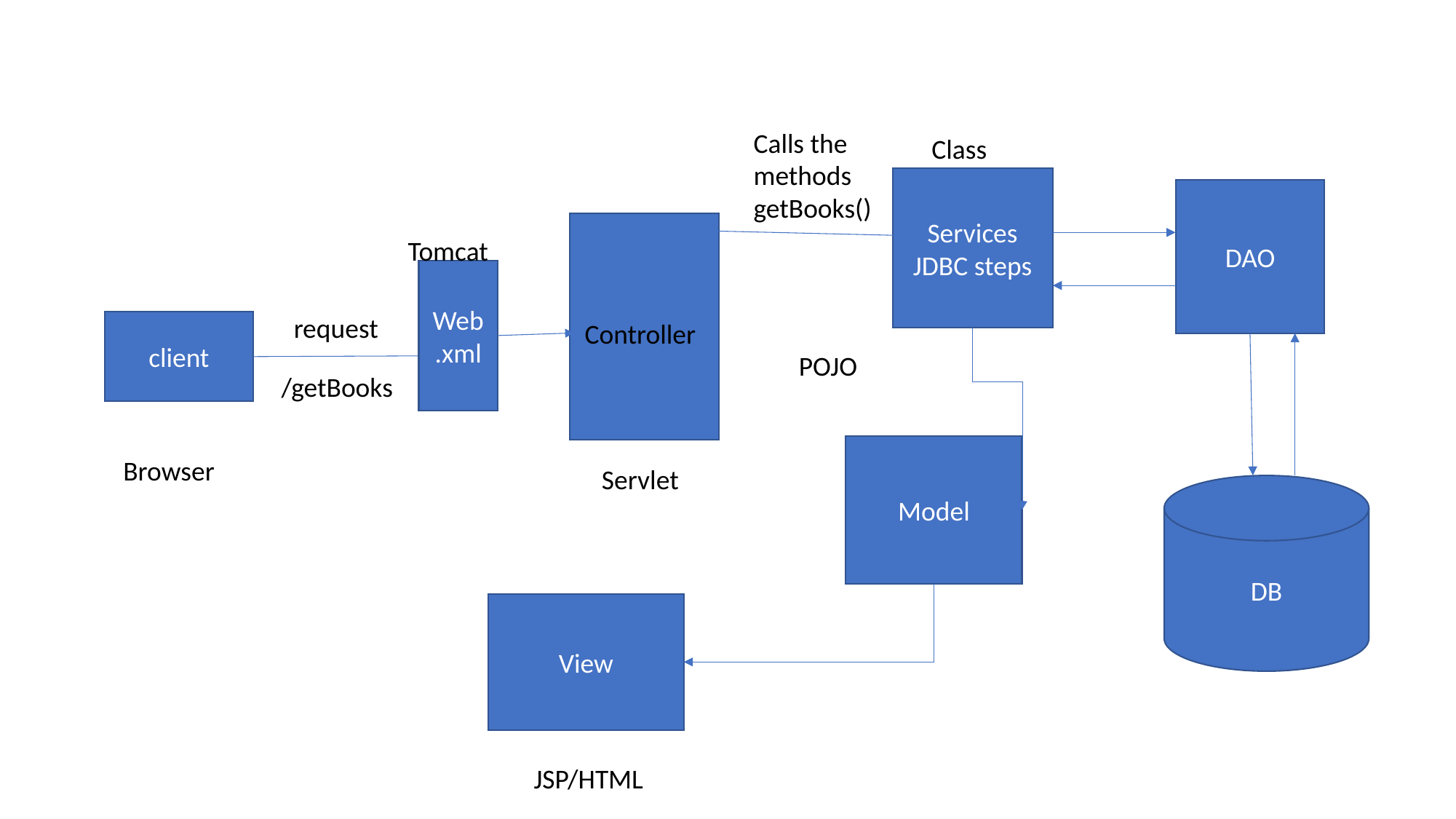

Calls the methods getBooks()
Class
Services
JDBC steps
DAO

Tomcat
Web.xml
request
Controller
client
POJO
/getBooks
Model
Browser
Servlet
DB
View
JSP/HTML